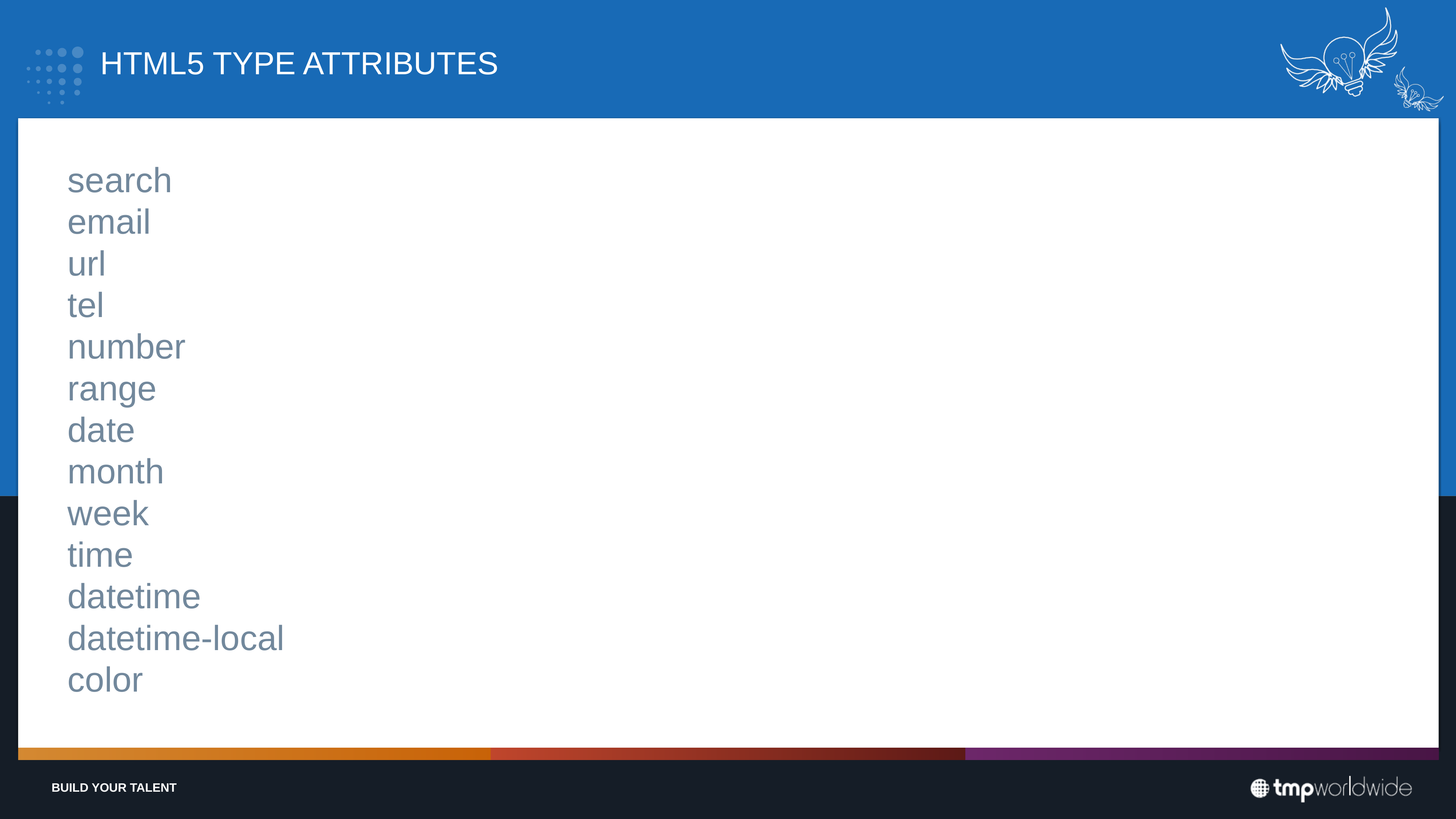

# HTML5 Type Attributes
search
email
url
tel
number
range
date
month
week
time
datetime
datetime-local
color